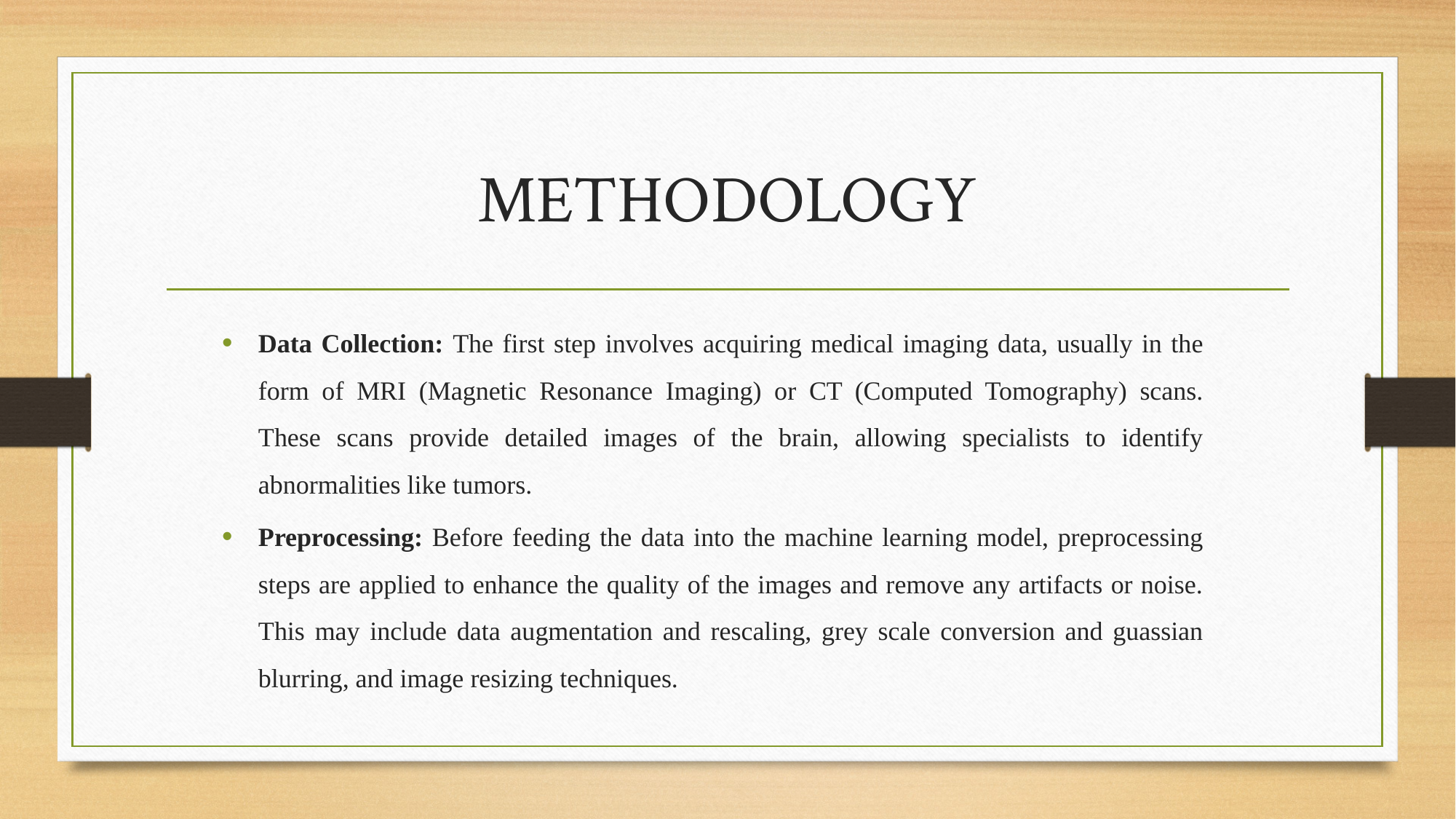

# METHODOLOGY
Data Collection: The first step involves acquiring medical imaging data, usually in the form of MRI (Magnetic Resonance Imaging) or CT (Computed Tomography) scans. These scans provide detailed images of the brain, allowing specialists to identify abnormalities like tumors.
Preprocessing: Before feeding the data into the machine learning model, preprocessing steps are applied to enhance the quality of the images and remove any artifacts or noise. This may include data augmentation and rescaling, grey scale conversion and guassian blurring, and image resizing techniques.